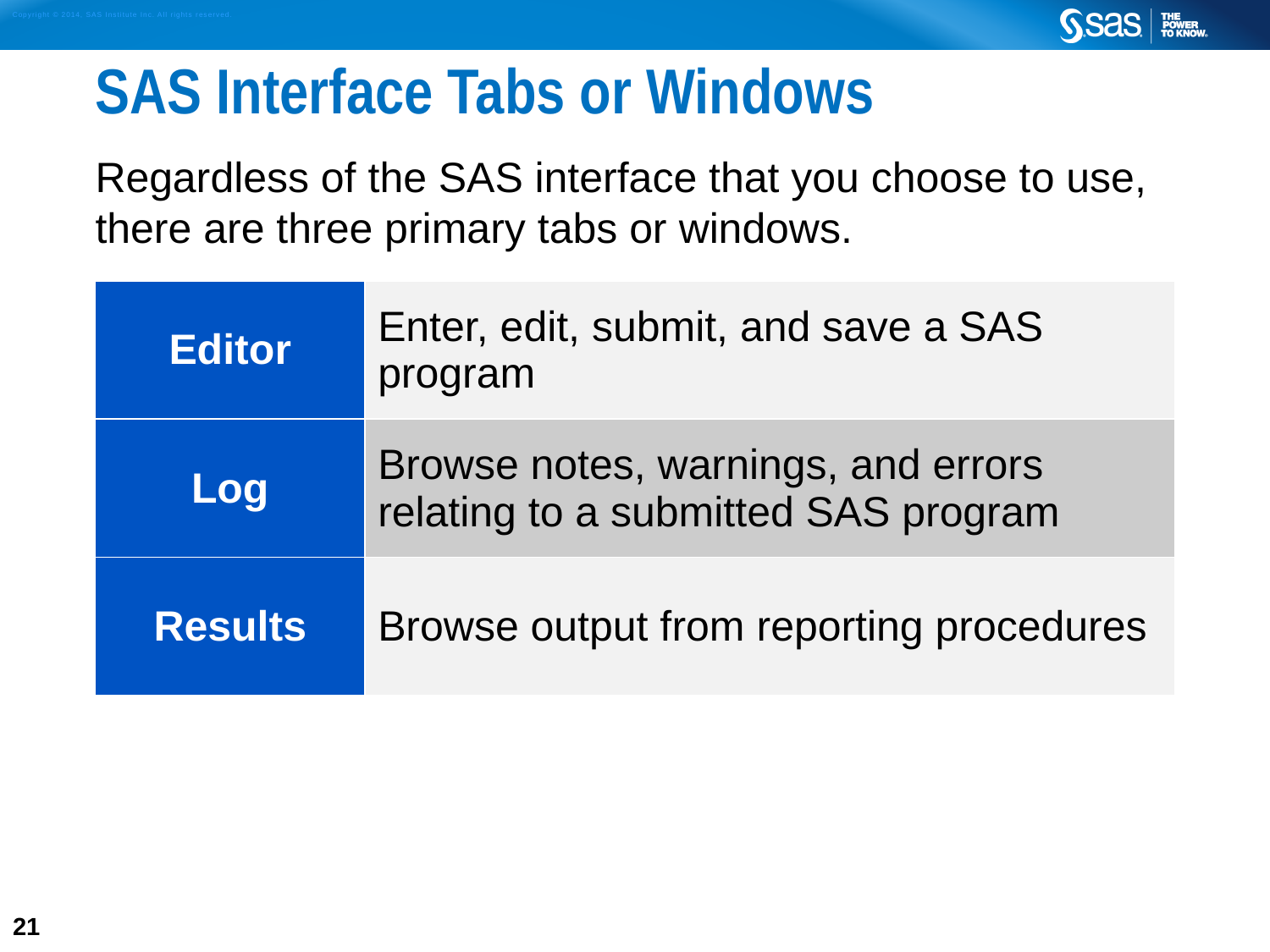

# SAS Interface Tabs or Windows
Regardless of the SAS interface that you choose to use, there are three primary tabs or windows.
| Editor | Enter, edit, submit, and save a SAS program |
| --- | --- |
| Log | Browse notes, warnings, and errors relating to a submitted SAS program |
| Results | Browse output from reporting procedures |